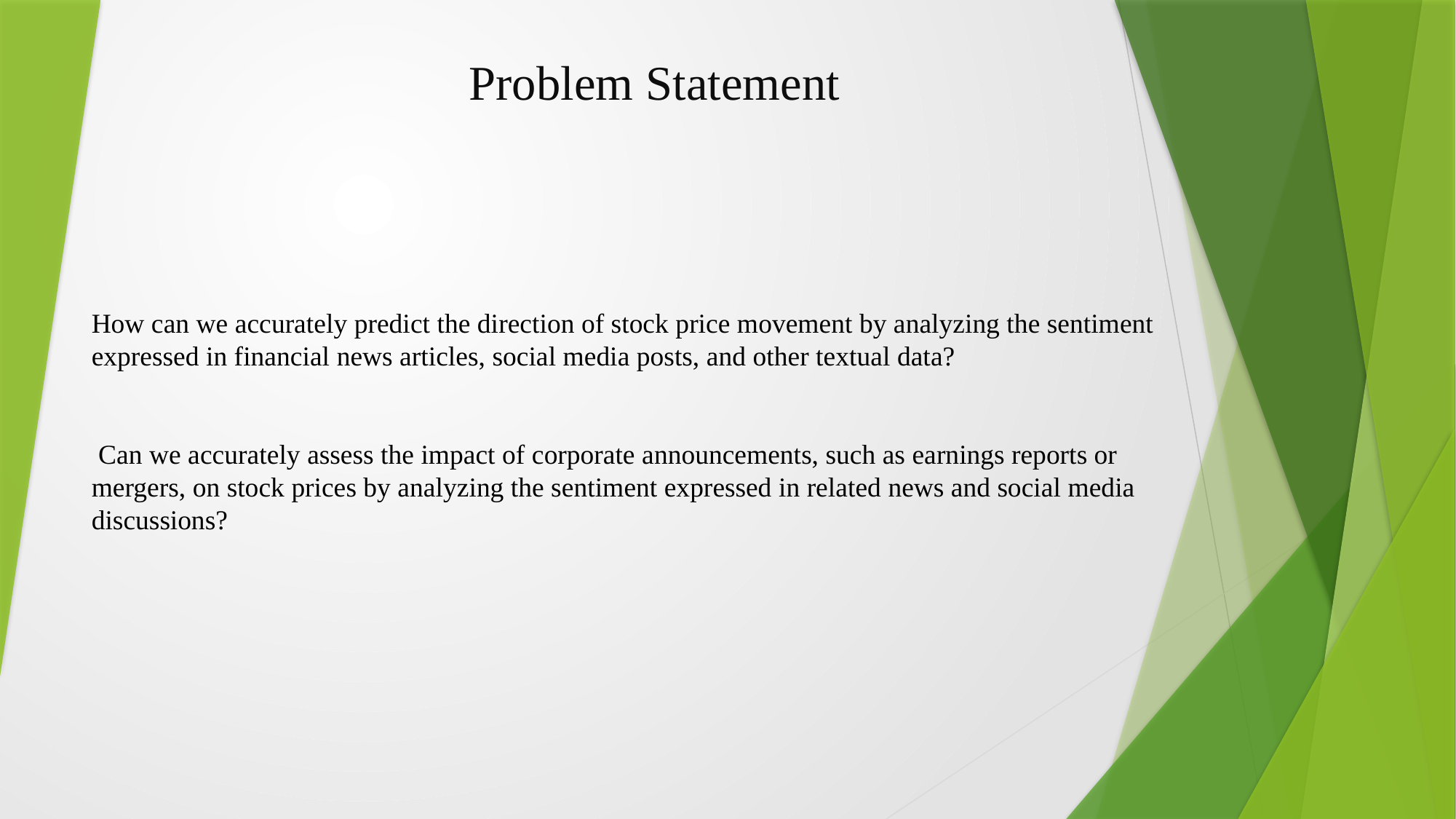

# Problem Statement

How can we accurately predict the direction of stock price movement by analyzing the sentiment expressed in financial news articles, social media posts, and other textual data?

 Can we accurately assess the impact of corporate announcements, such as earnings reports or mergers, on stock prices by analyzing the sentiment expressed in related news and social media discussions?